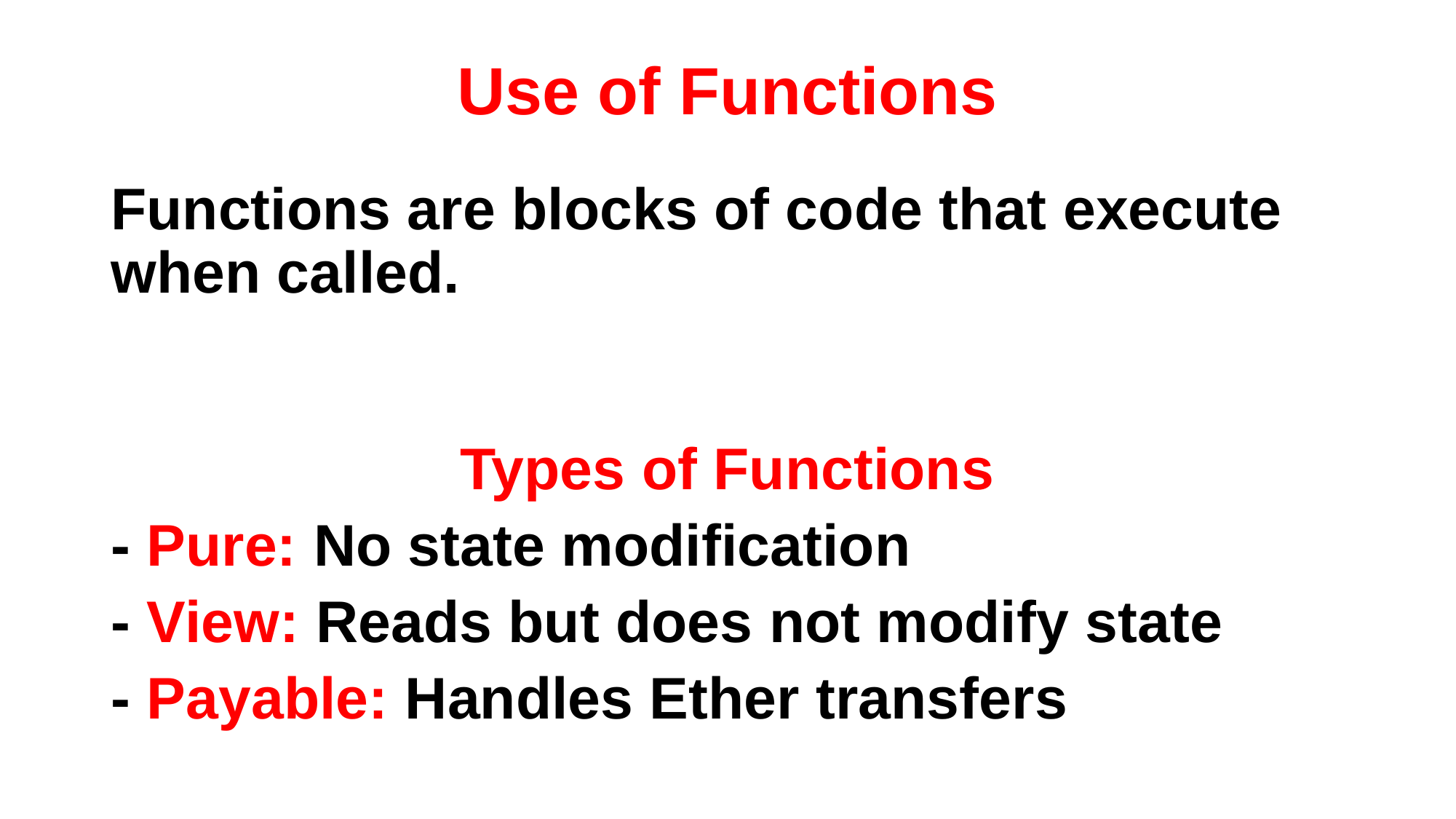

# Use of Functions
Functions are blocks of code that execute when called.

Types of Functions
- Pure: No state modification
- View: Reads but does not modify state
- Payable: Handles Ether transfers